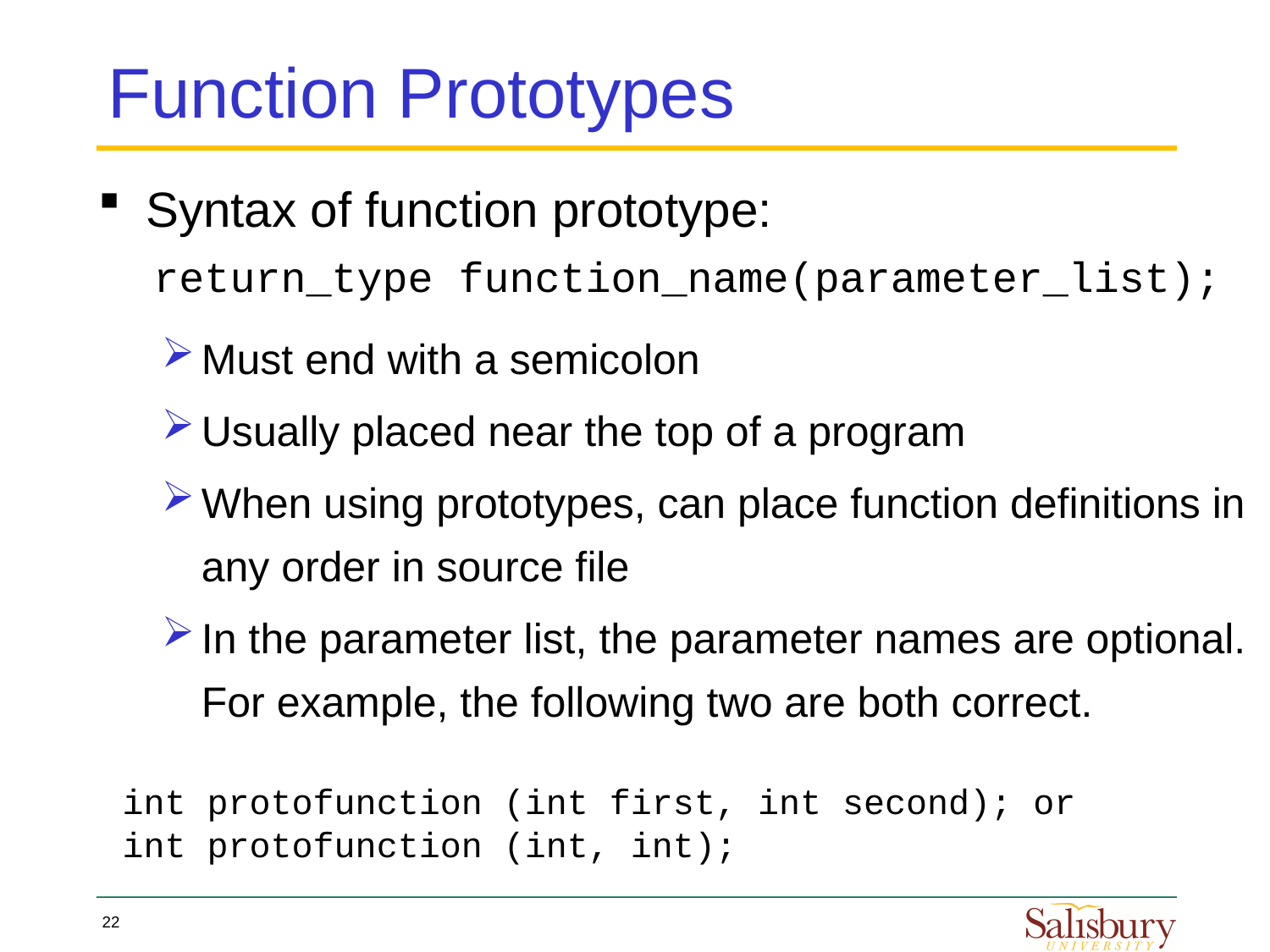

# Function Prototypes
Syntax of function prototype:
return_type function_name(parameter_list);
Must end with a semicolon
Usually placed near the top of a program
When using prototypes, can place function definitions in any order in source file
In the parameter list, the parameter names are optional. For example, the following two are both correct.
int protofunction (int first, int second); or
int protofunction (int, int);
22